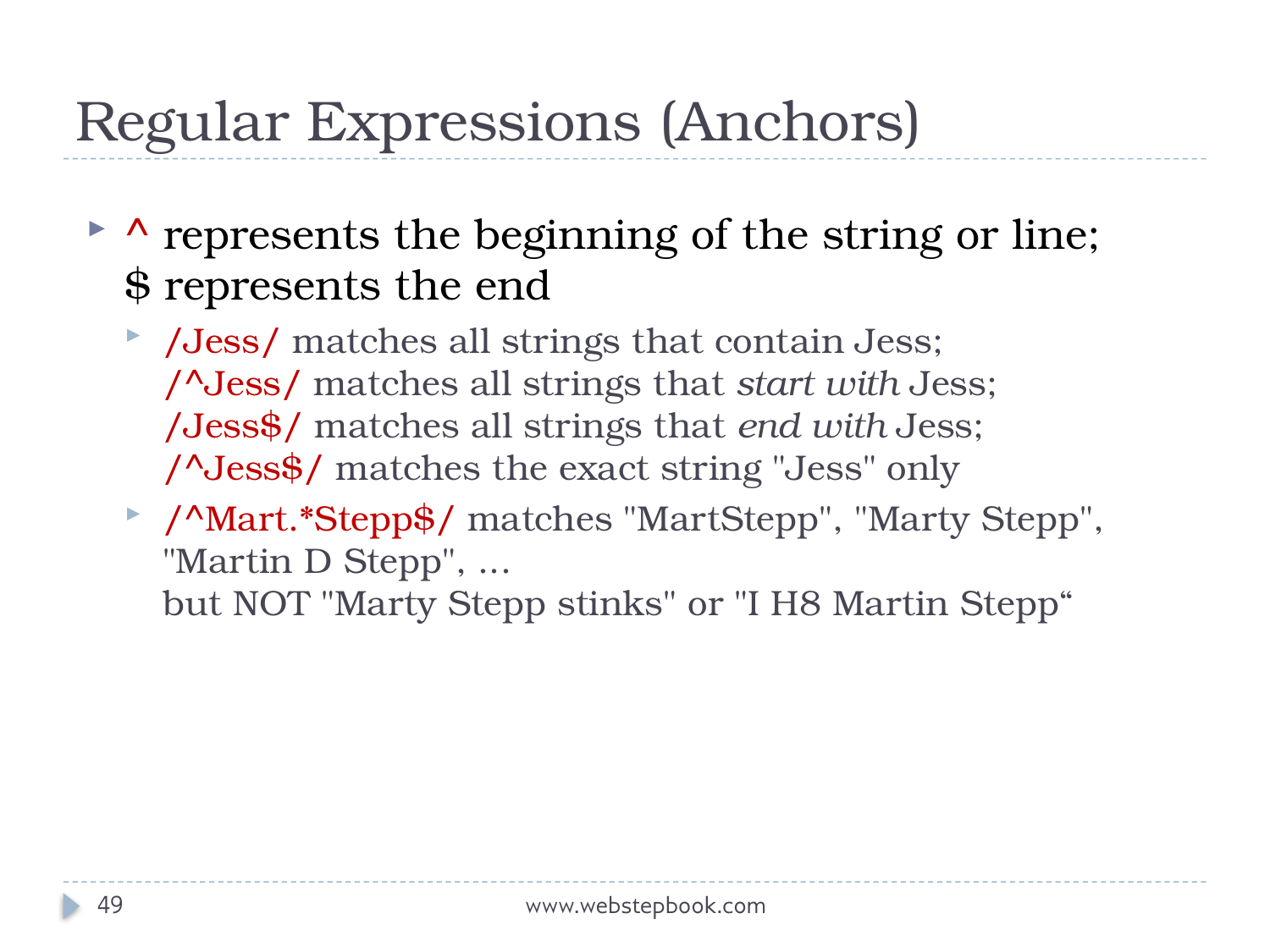

# Regular Expressions (Anchors)
^ represents the beginning of the string or line;
$ represents the end
/Jess/ matches all strings that contain Jess;
/^Jess/ matches all strings that start with Jess;
/Jess$/ matches all strings that end with Jess;
/^Jess$/ matches the exact string "Jess" only
/^Mart.*Stepp$/ matches "MartStepp", "Marty Stepp", "Martin D Stepp", ...
but NOT "Marty Stepp stinks" or "I H8 Martin Stepp“
49
www.webstepbook.com